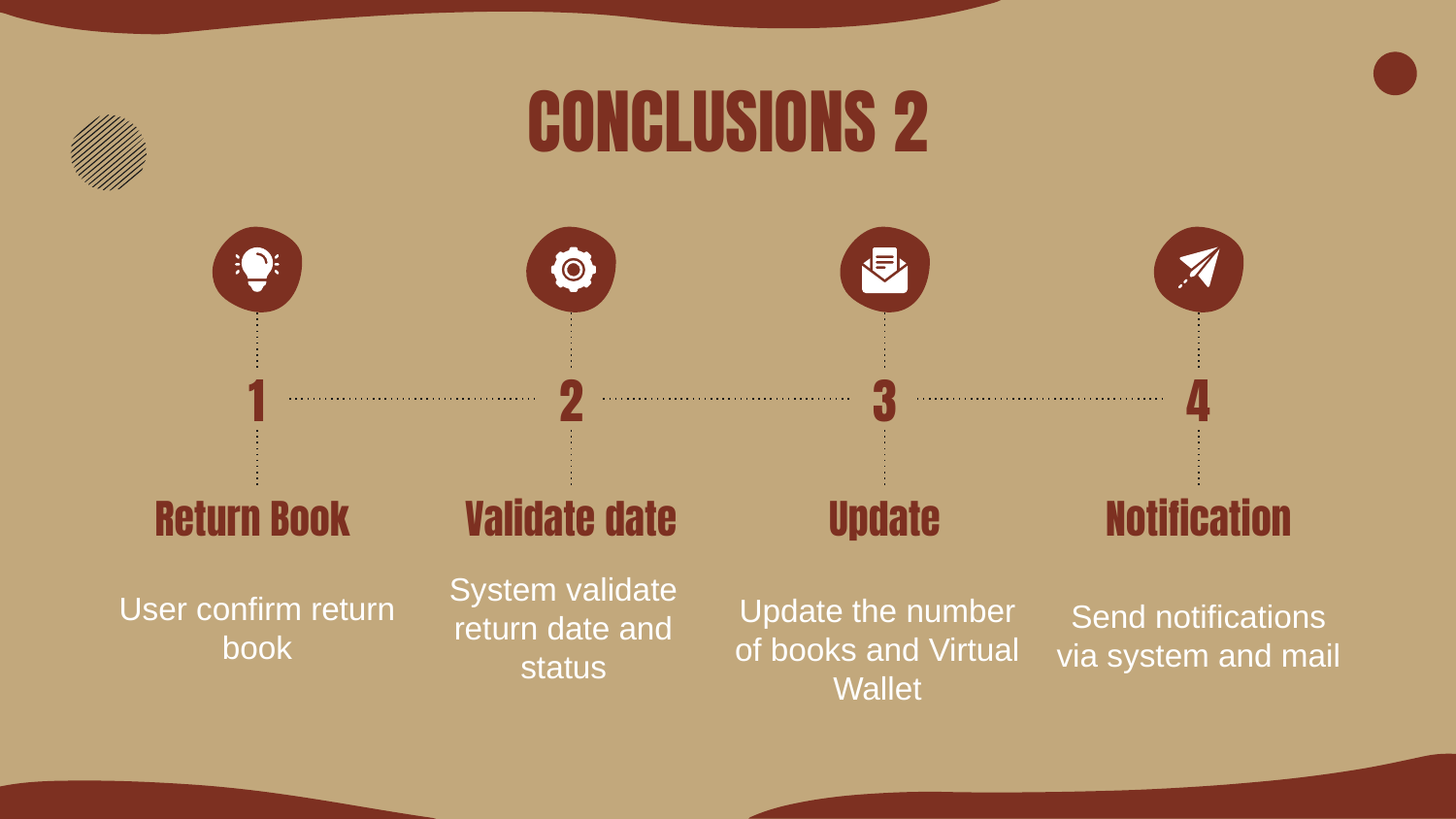

# CONCLUSIONS 2

1
2
3
4
Return Book
Validate date
Update
Notification
User confirm return book
System validate return date and status
Send notifications via system and mail
Update the number of books and Virtual Wallet